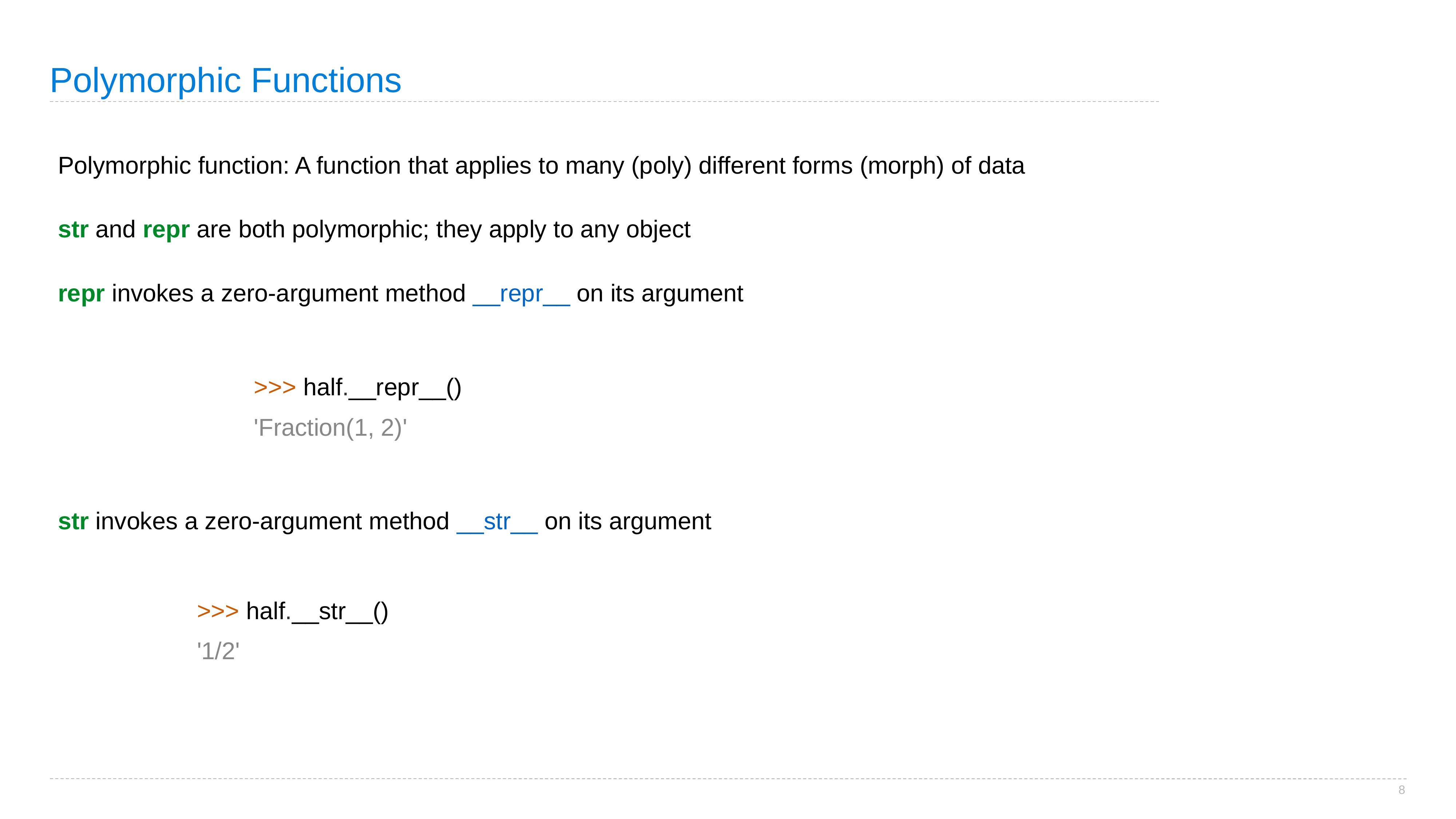

# Polymorphic Functions

Polymorphic function: A function that applies to many (poly) different forms (morph) of data
str and repr are both polymorphic; they apply to any object
repr invokes a zero-argument method __repr__ on its argument
>>> half.__repr__()
'Fraction(1, 2)'
str invokes a zero-argument method __str__ on its argument
>>> half.__str__()
'1/2'

8